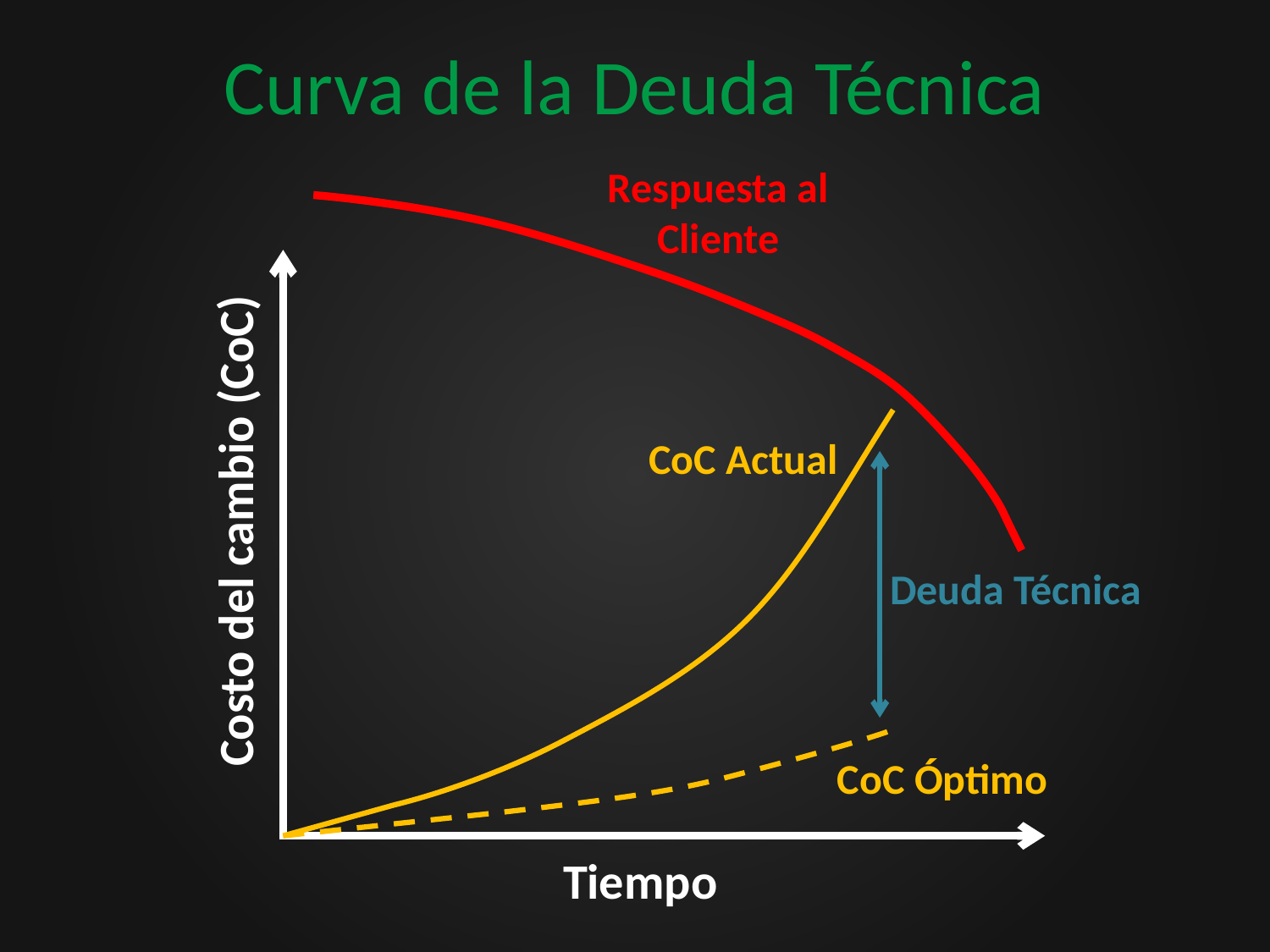

# Curva de la Deuda Técnica
Respuesta al Cliente

Costo del cambio (CoC)

CoC Actual
Deuda Técnica

CoC Óptimo
Tiempo